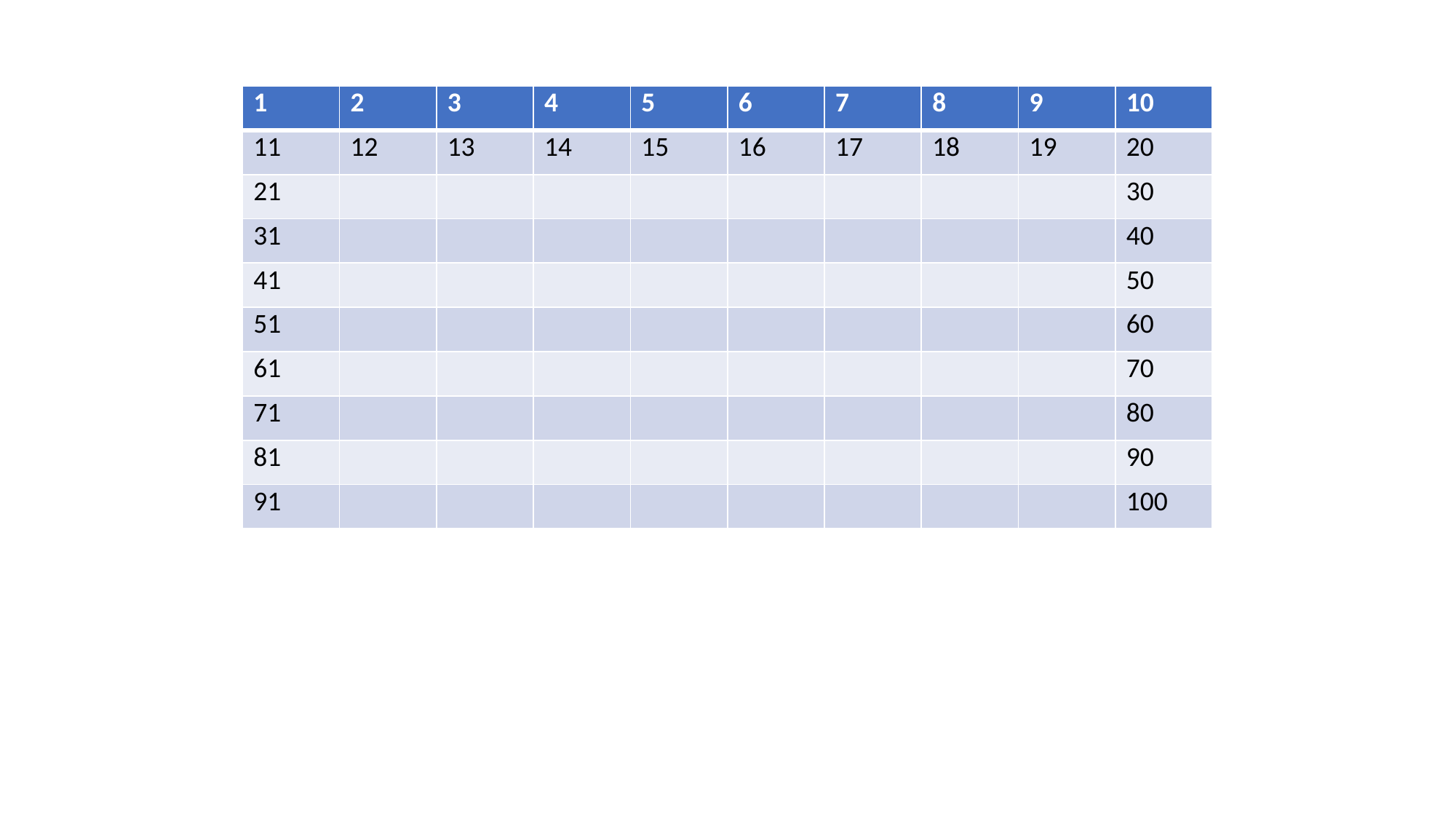

| 1 | 2 | 3 | 4 | 5 | 6 | 7 | 8 | 9 | 10 |
| --- | --- | --- | --- | --- | --- | --- | --- | --- | --- |
| 11 | 12 | 13 | 14 | 15 | 16 | 17 | 18 | 19 | 20 |
| 21 |  |  |  |  |  |  |  |  | 30 |
| 31 |  |  |  |  |  |  |  |  | 40 |
| 41 |  |  |  |  |  |  |  |  | 50 |
| 51 |  |  |  |  |  |  |  |  | 60 |
| 61 |  |  |  |  |  |  |  |  | 70 |
| 71 |  |  |  |  |  |  |  |  | 80 |
| 81 |  |  |  |  |  |  |  |  | 90 |
| 91 |  |  |  |  |  |  |  |  | 100 |